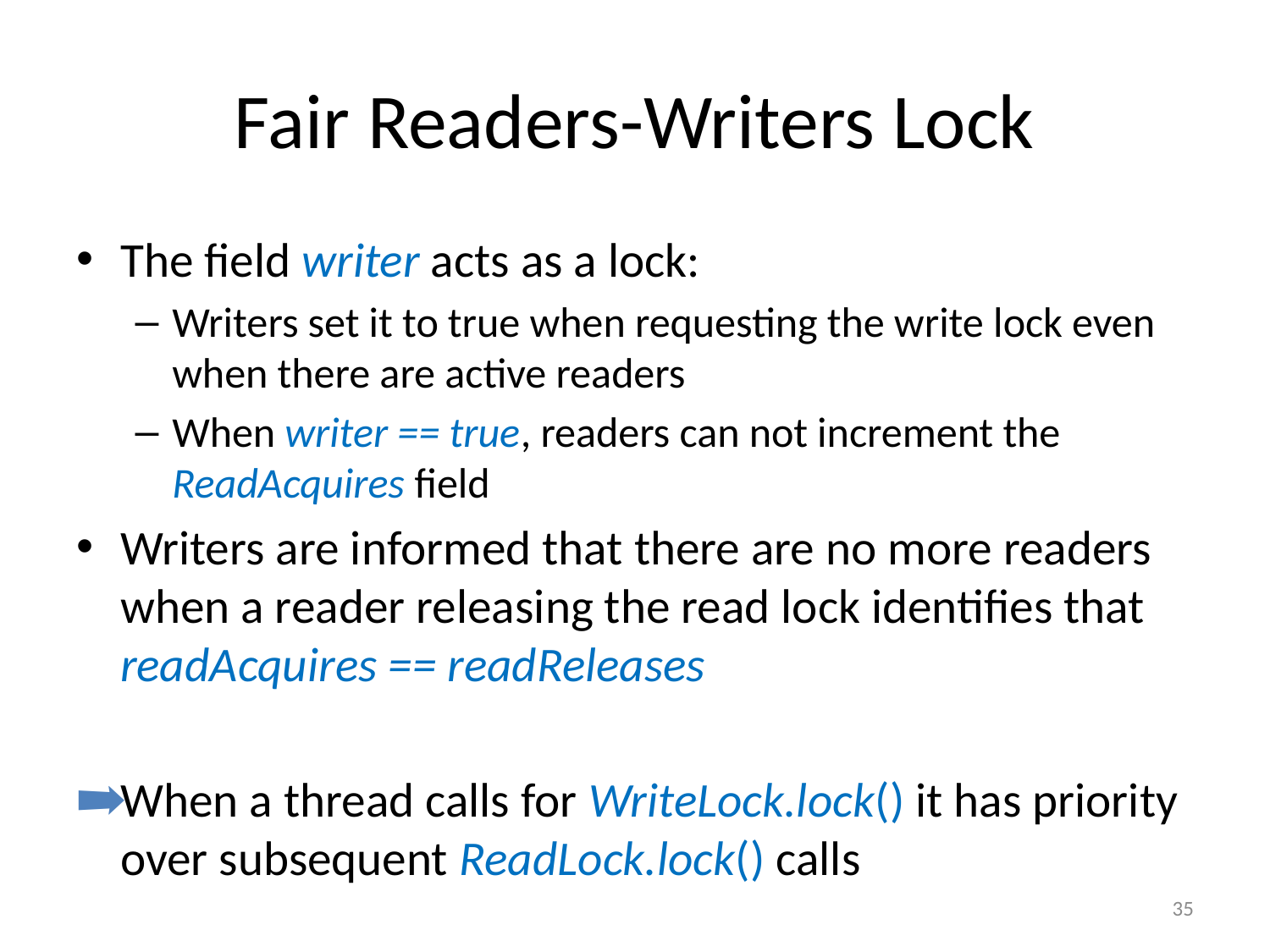

# Fair Readers-Writers Lock
The field writer acts as a lock:
Writers set it to true when requesting the write lock even when there are active readers
When writer == true, readers can not increment the ReadAcquires field
Writers are informed that there are no more readers when a reader releasing the read lock identifies that readAcquires == readReleases

When a thread calls for WriteLock.lock() it has priority over subsequent ReadLock.lock() calls
35